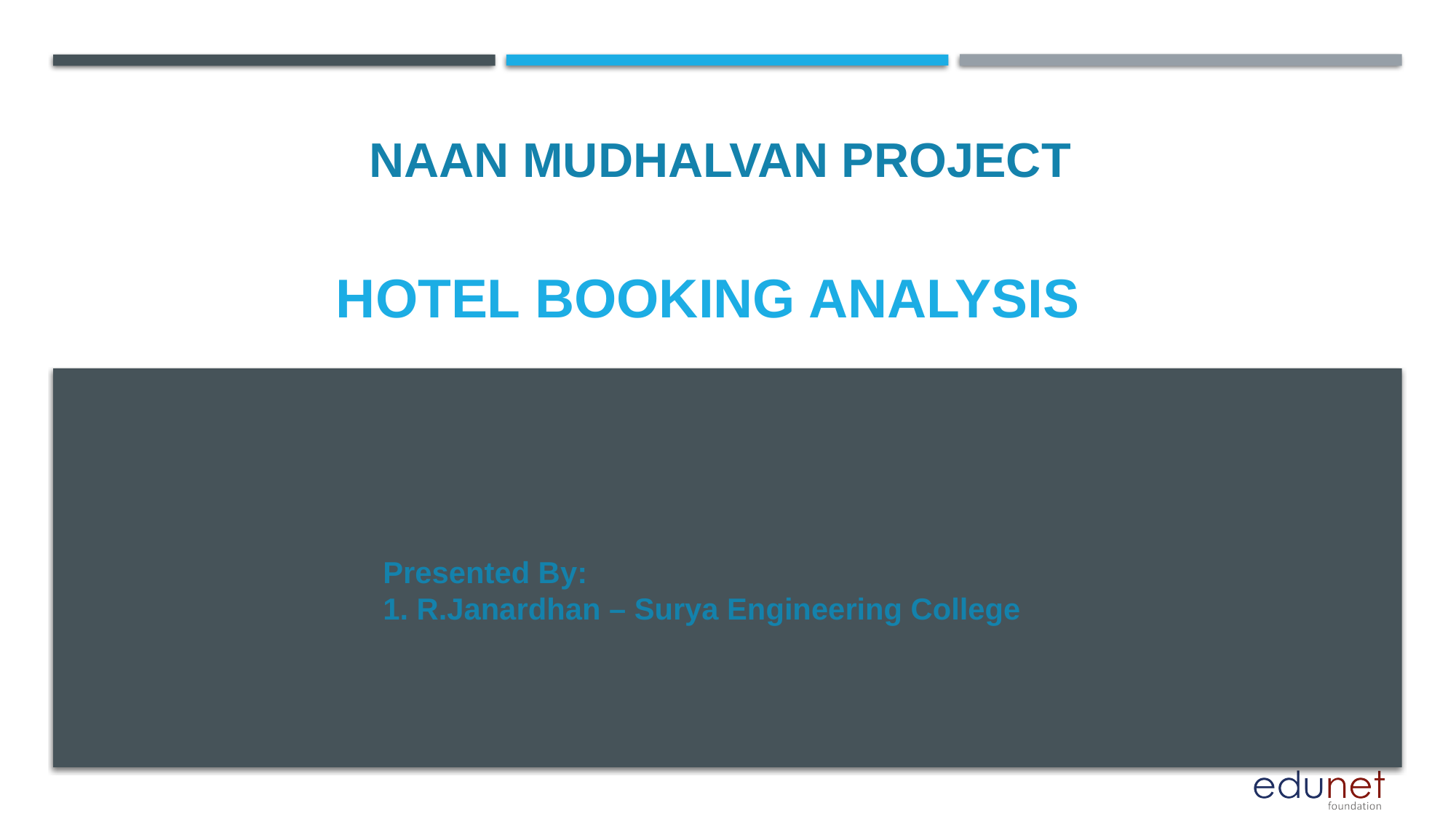

NAAN MUDHALVAN PROJECT
# Hotel booking analysis
Presented By:
1. R.Janardhan – Surya Engineering College